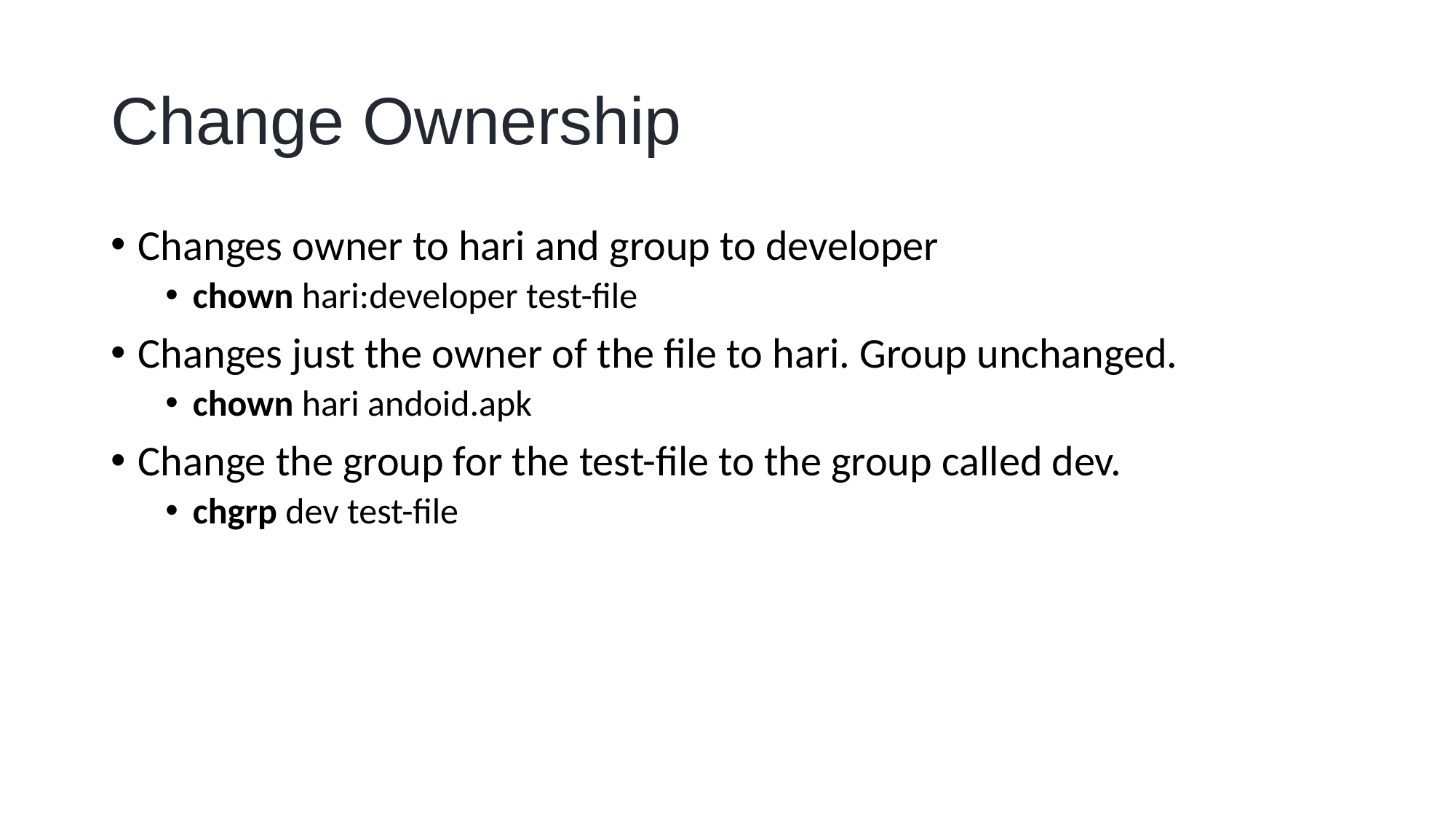

# Change Ownership
Changes owner to hari and group to developer
chown hari:developer test-file
Changes just the owner of the file to hari. Group unchanged.
chown hari andoid.apk
Change the group for the test-file to the group called dev.
chgrp dev test-file